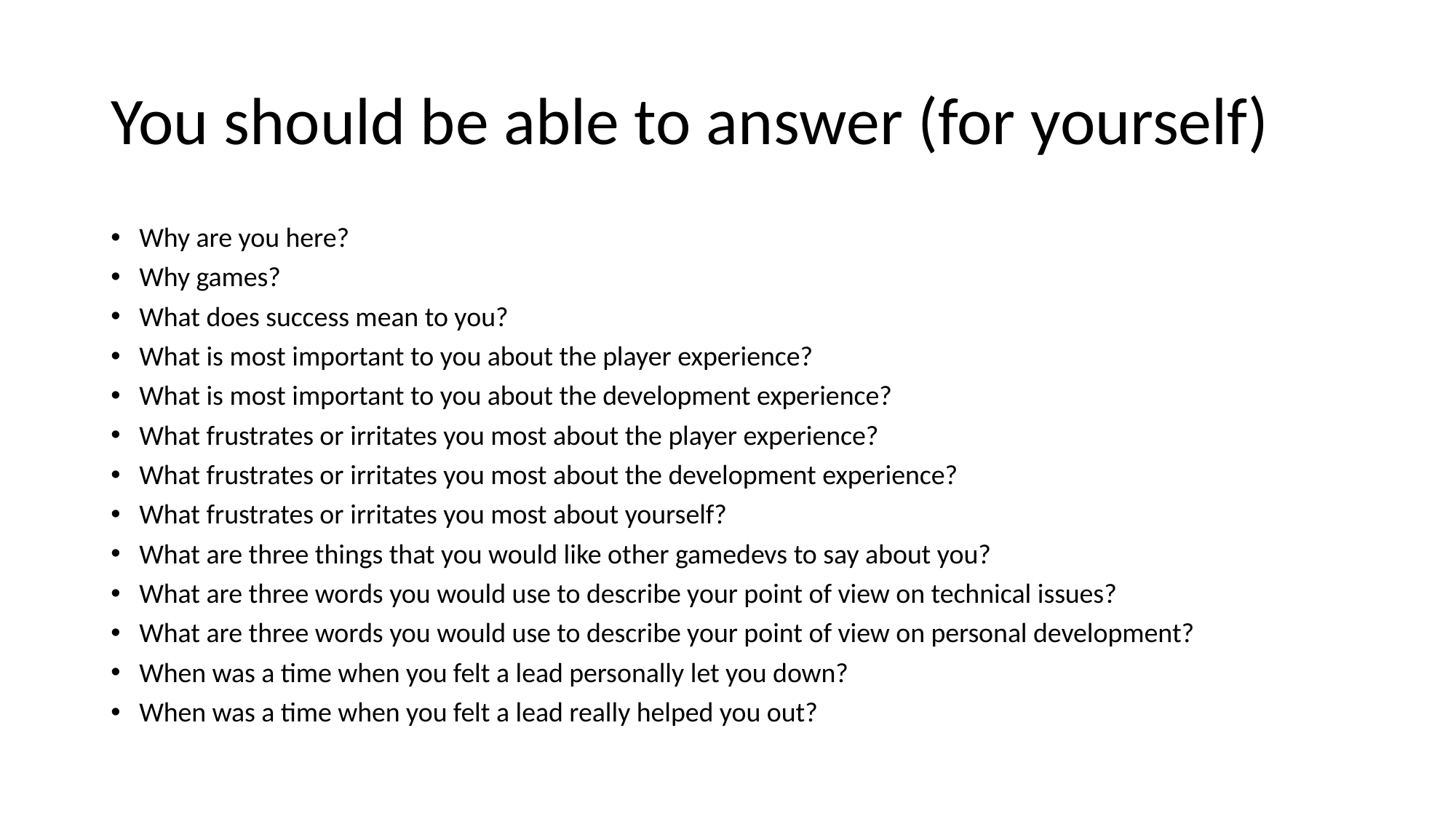

# You should be able to answer (for yourself)
Why are you here?
Why games?
What does success mean to you?
What is most important to you about the player experience?
What is most important to you about the development experience?
What frustrates or irritates you most about the player experience?
What frustrates or irritates you most about the development experience?
What frustrates or irritates you most about yourself?
What are three things that you would like other gamedevs to say about you?
What are three words you would use to describe your point of view on technical issues?
What are three words you would use to describe your point of view on personal development?
When was a time when you felt a lead personally let you down?
When was a time when you felt a lead really helped you out?